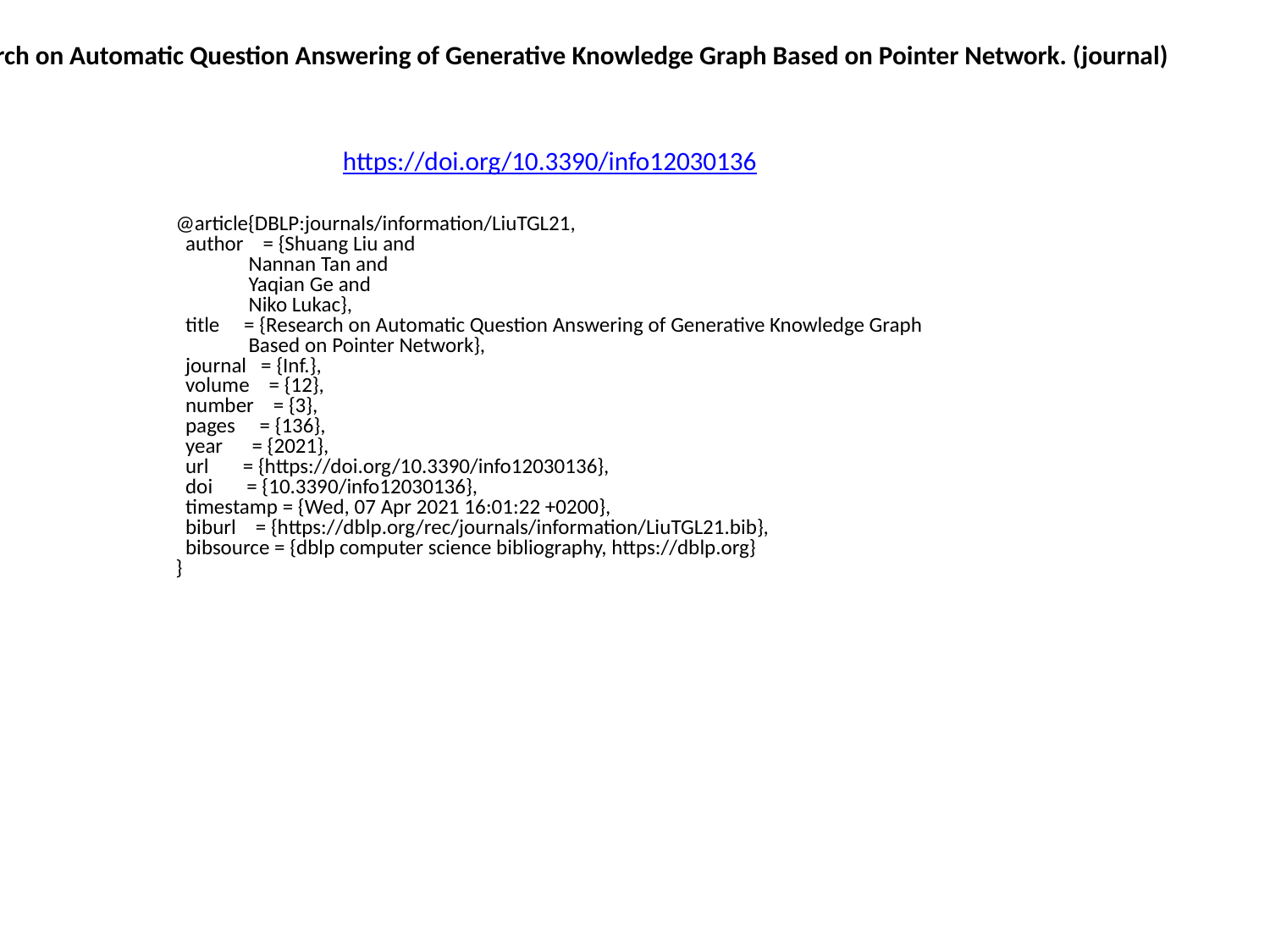

Research on Automatic Question Answering of Generative Knowledge Graph Based on Pointer Network. (journal)

https://doi.org/10.3390/info12030136

@article{DBLP:journals/information/LiuTGL21,
  author    = {Shuang Liu and
               Nannan Tan and
               Yaqian Ge and
               Niko Lukac},
  title     = {Research on Automatic Question Answering of Generative Knowledge Graph
               Based on Pointer Network},
  journal   = {Inf.},
  volume    = {12},
  number    = {3},
  pages     = {136},
  year      = {2021},
  url       = {https://doi.org/10.3390/info12030136},
  doi       = {10.3390/info12030136},
  timestamp = {Wed, 07 Apr 2021 16:01:22 +0200},
  biburl    = {https://dblp.org/rec/journals/information/LiuTGL21.bib},
  bibsource = {dblp computer science bibliography, https://dblp.org}
}